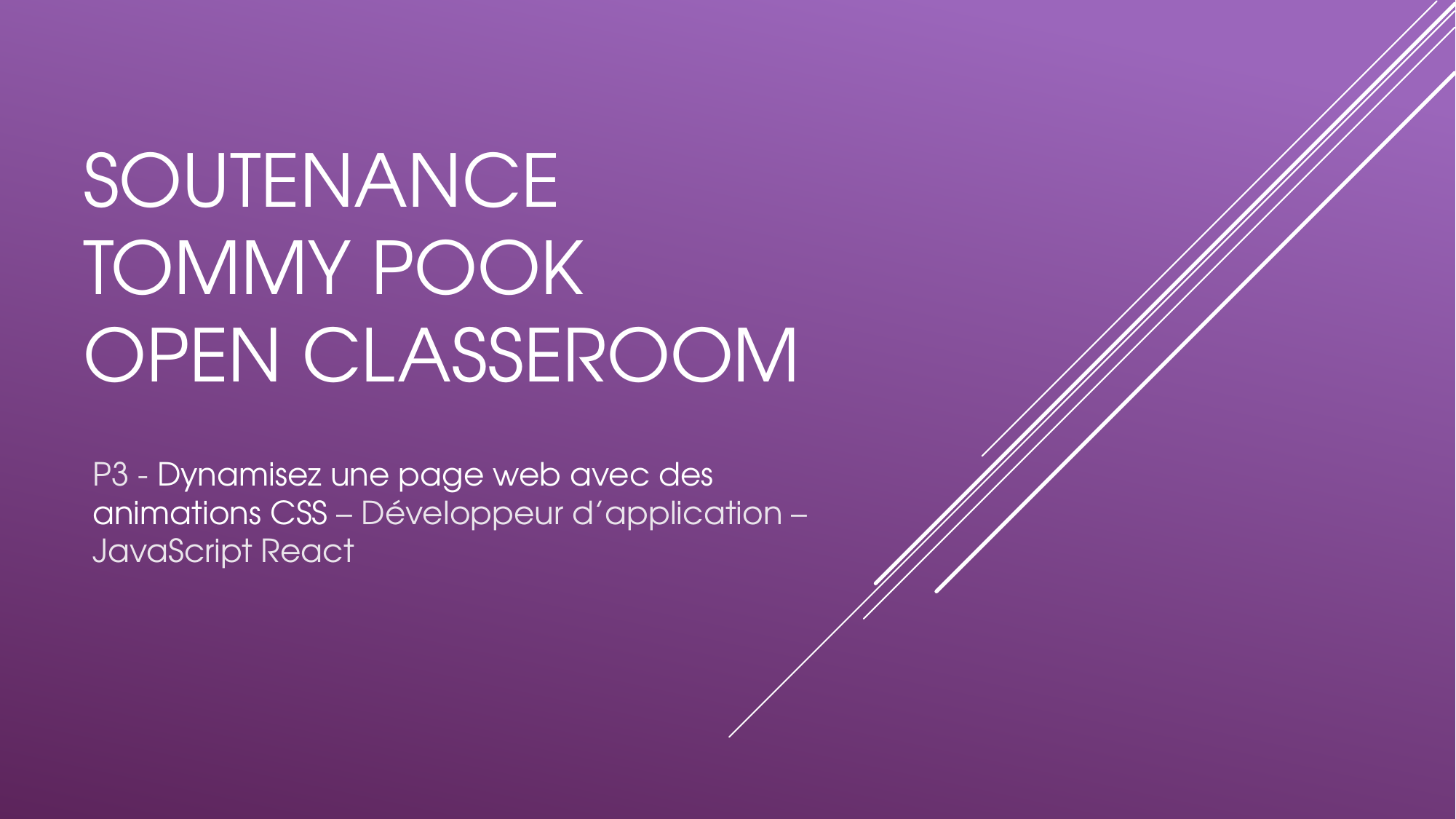

# Soutenance Tommy pook Open classeroom
P3 - Dynamisez une page web avec des animations CSS – Développeur d’application –JavaScript React